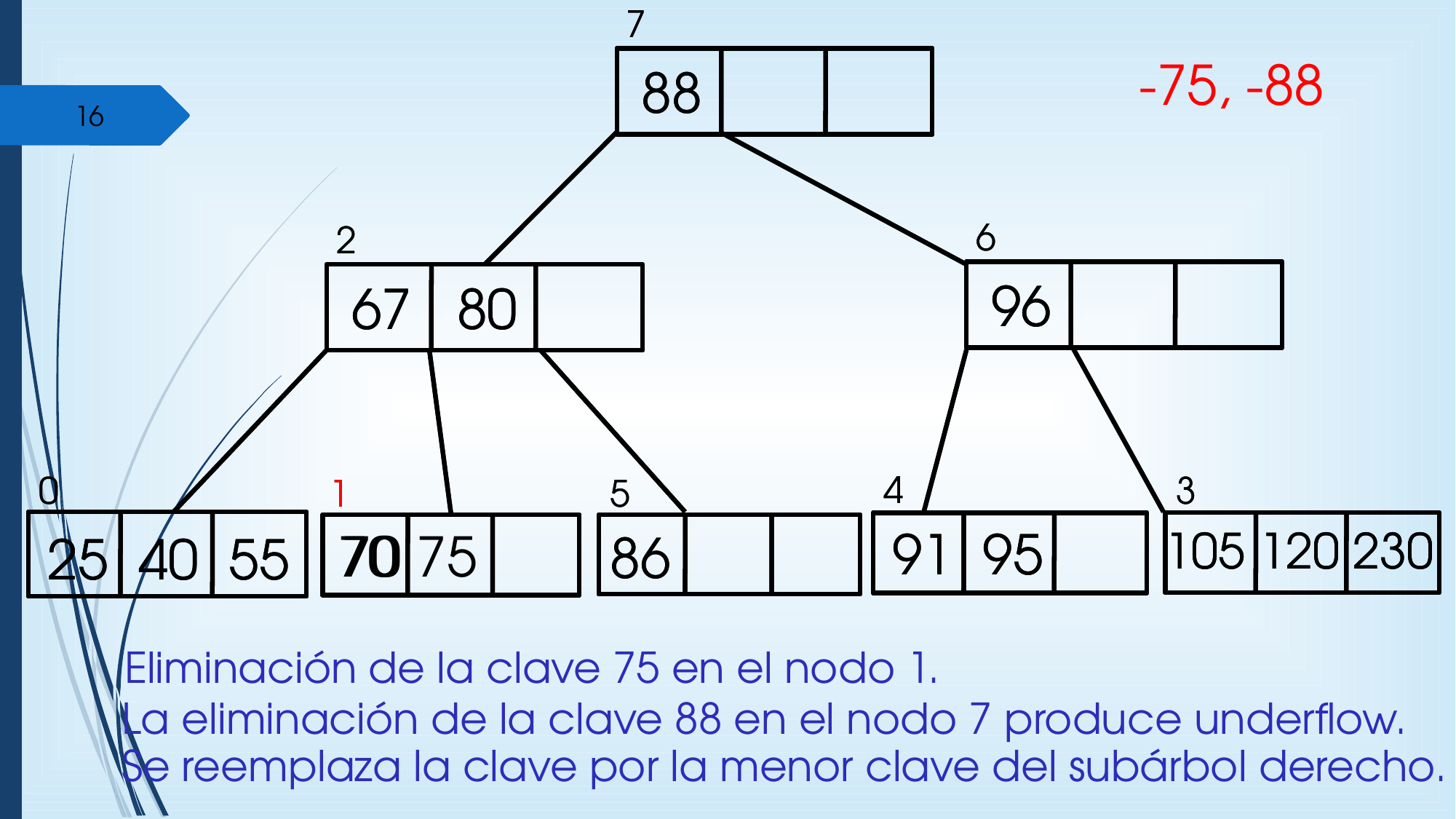

7

88
6

96
2

67   80
4

91  95
3

105 120 230
0
25  40  55

1
5

70 75
86
7

88
6

96
2

67   80
4

91  95
3

105 120 230
0
25  40  55

1
5

70
86
-75
, -88
16
Eliminación de la clave 75 en el nodo 1.
La eliminación de la clave 88 en el nodo 7 produce underflow.
Se reemplaza la clave por la menor clave del subárbol derecho.